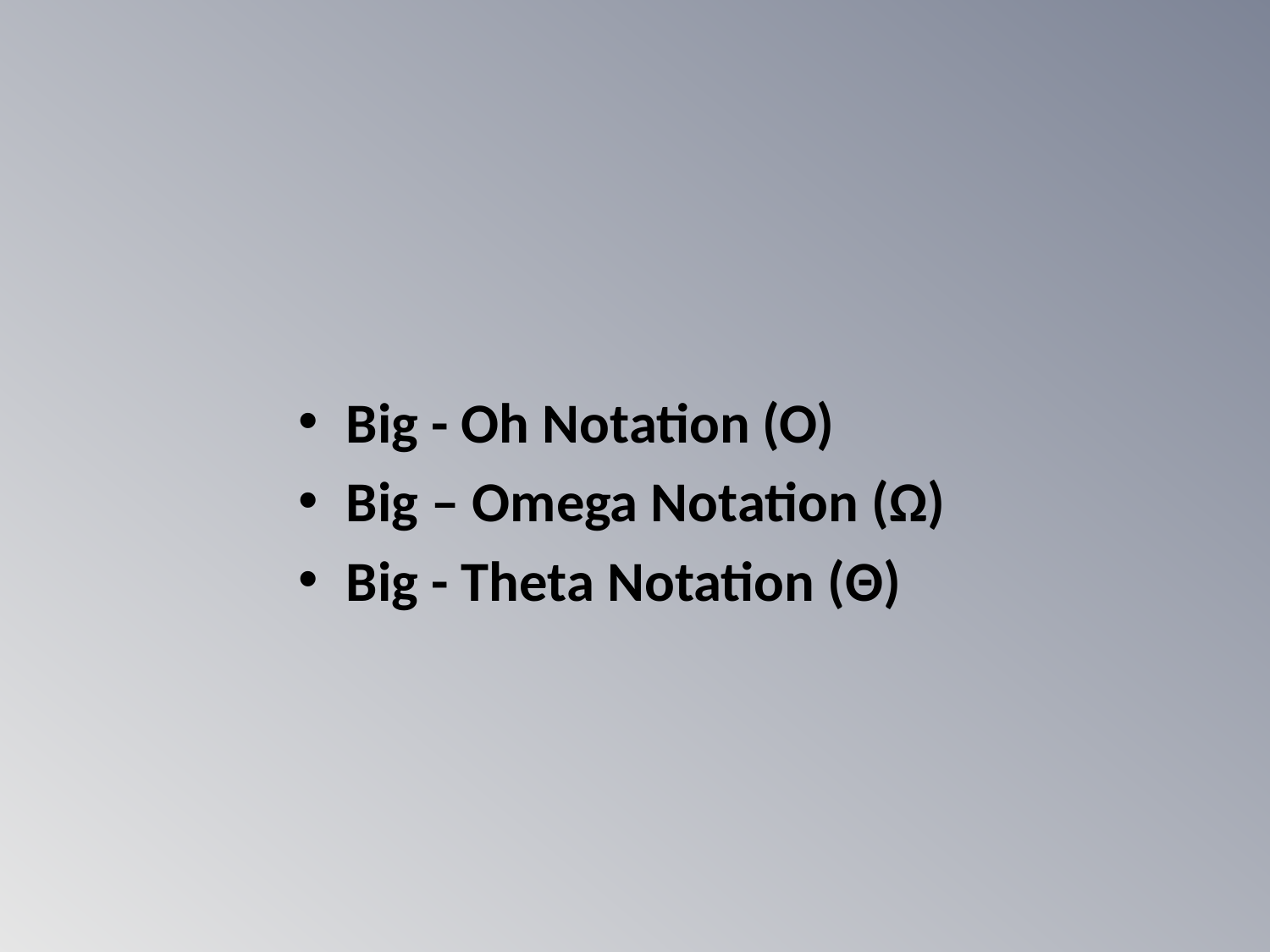

#

Big - Oh Notation (O)
Big – Omega Notation (Ω)
Big - Theta Notation (Θ)